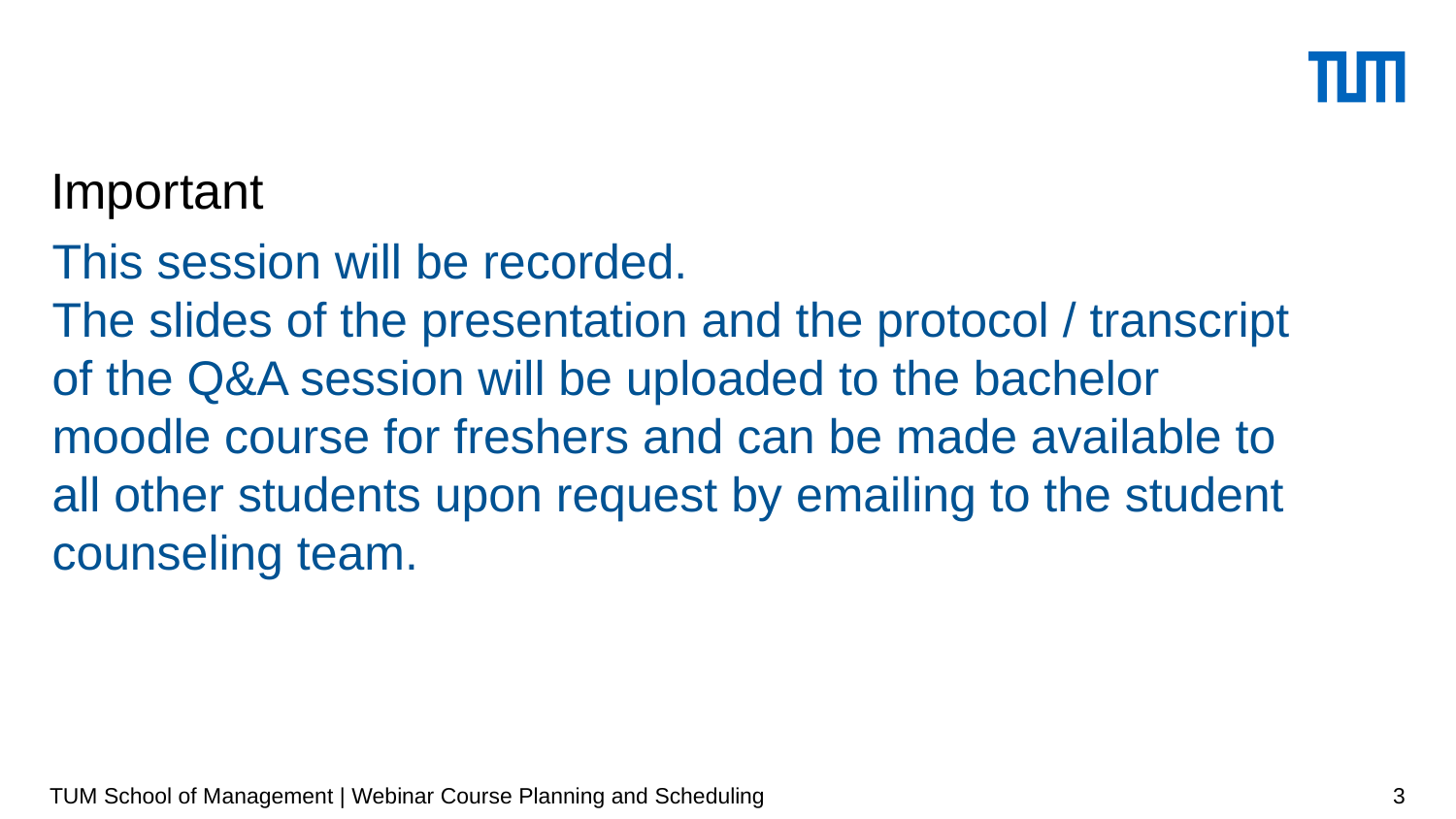

# Important
This session will be recorded.
The slides of the presentation and the protocol / transcript of the Q&A session will be uploaded to the bachelor moodle course for freshers and can be made available to all other students upon request by emailing to the student counseling team.
TUM School of Management | Webinar Course Planning and Scheduling
3